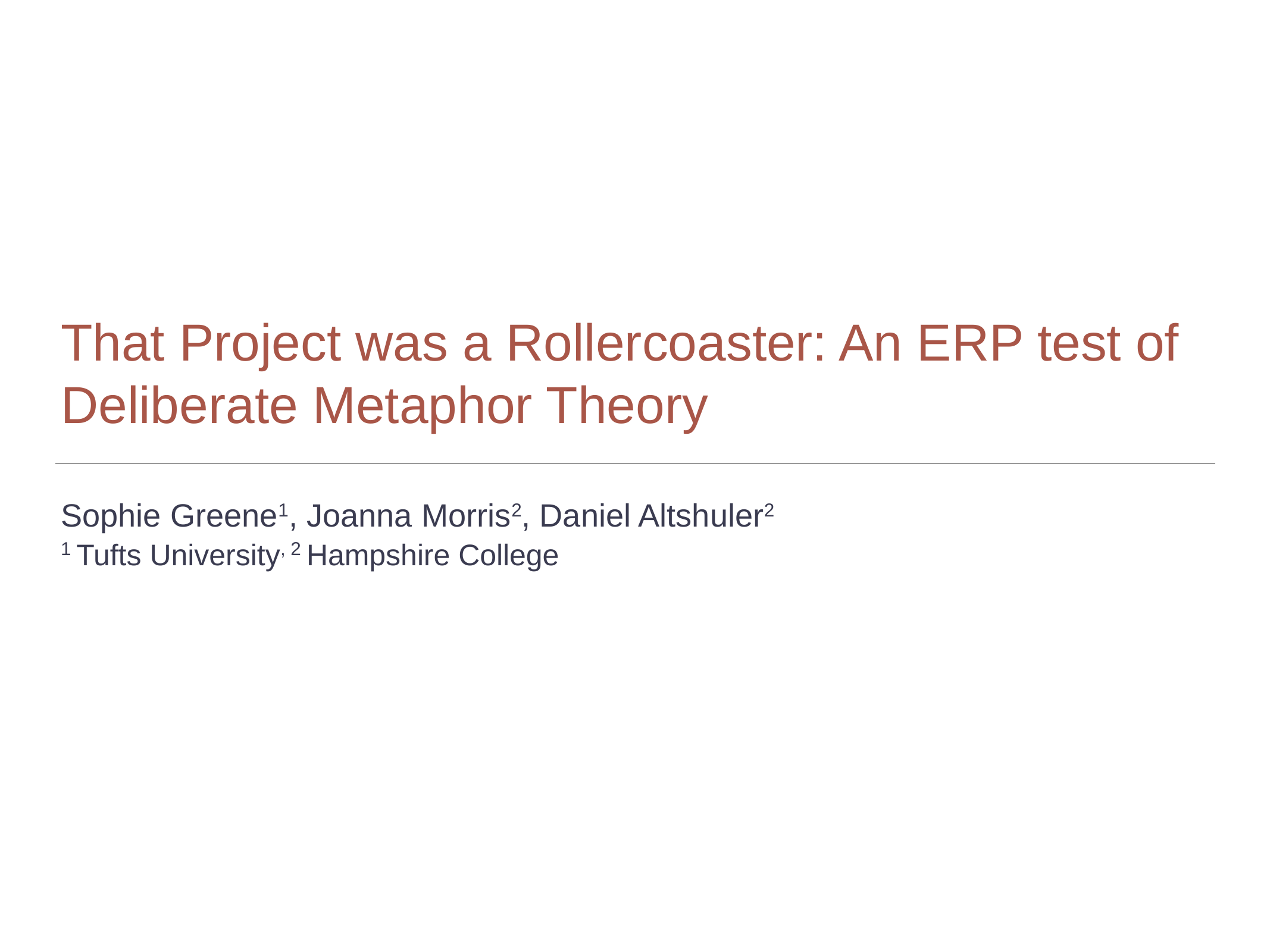

# That Project was a Rollercoaster: An ERP test of Deliberate Metaphor Theory
Sophie Greene1, Joanna Morris2, Daniel Altshuler2
1 Tufts University, 2 Hampshire College